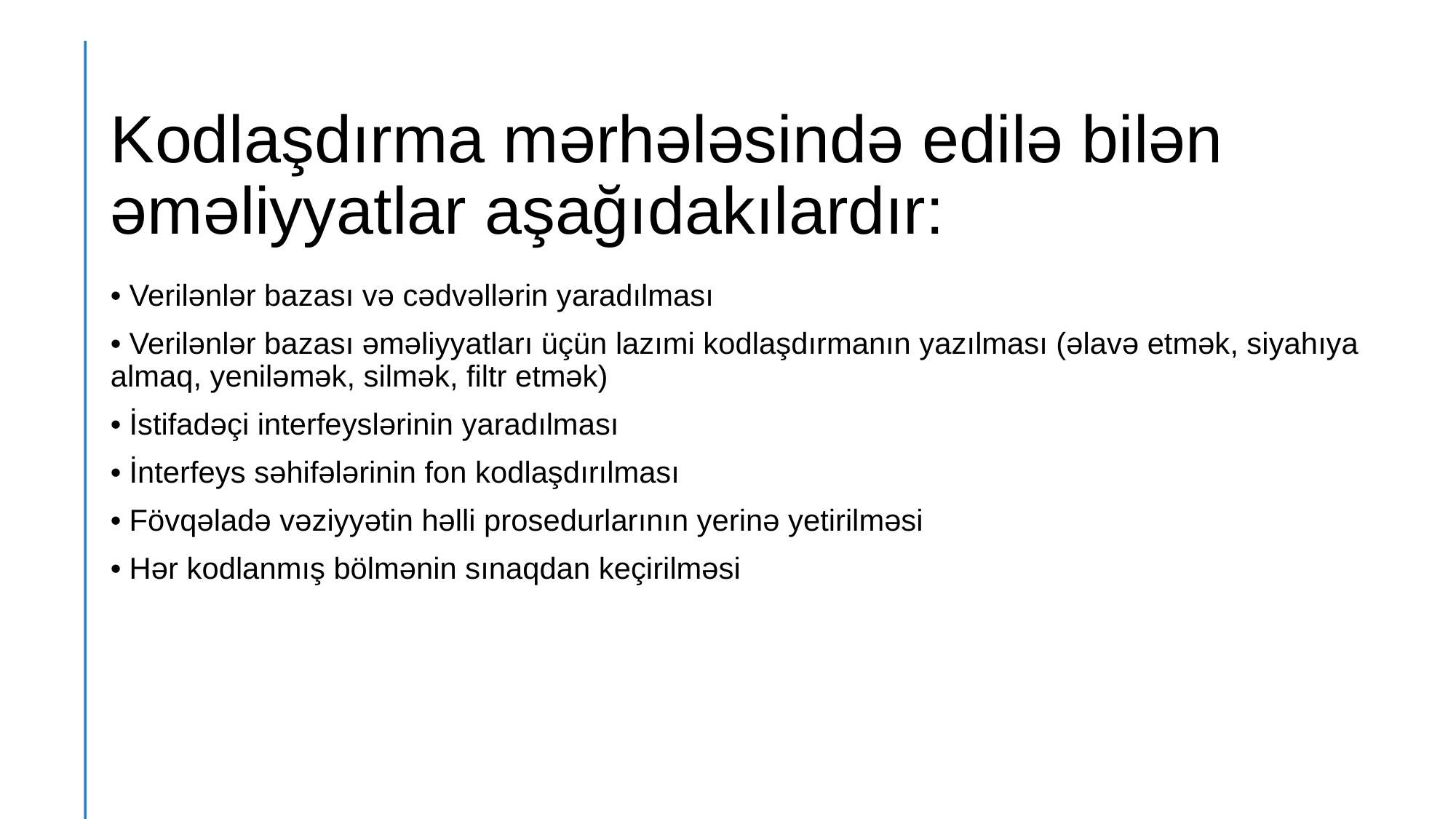

# Kodlaşdırma mərhələsində edilə bilən əməliyyatlar aşağıdakılardır:
• Verilənlər bazası və cədvəllərin yaradılması
• Verilənlər bazası əməliyyatları üçün lazımi kodlaşdırmanın yazılması (əlavə etmək, siyahıya almaq, yeniləmək, silmək, filtr etmək)
• İstifadəçi interfeyslərinin yaradılması
• İnterfeys səhifələrinin fon kodlaşdırılması
• Fövqəladə vəziyyətin həlli prosedurlarının yerinə yetirilməsi
• Hər kodlanmış bölmənin sınaqdan keçirilməsi